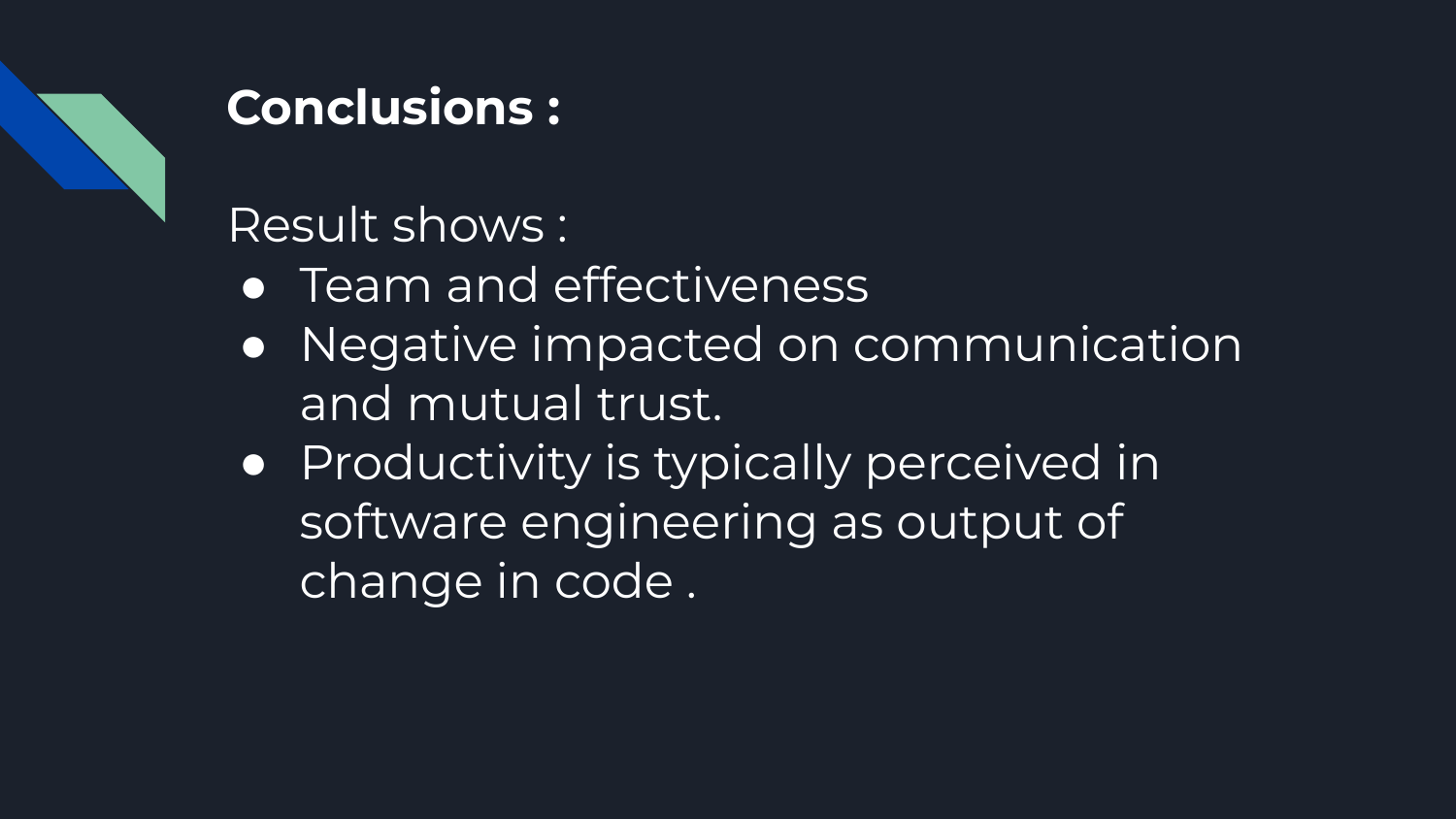

# Conclusions :

Result shows :
Team and effectiveness
Negative impacted on communication and mutual trust.
Productivity is typically perceived in software engineering as output of change in code .